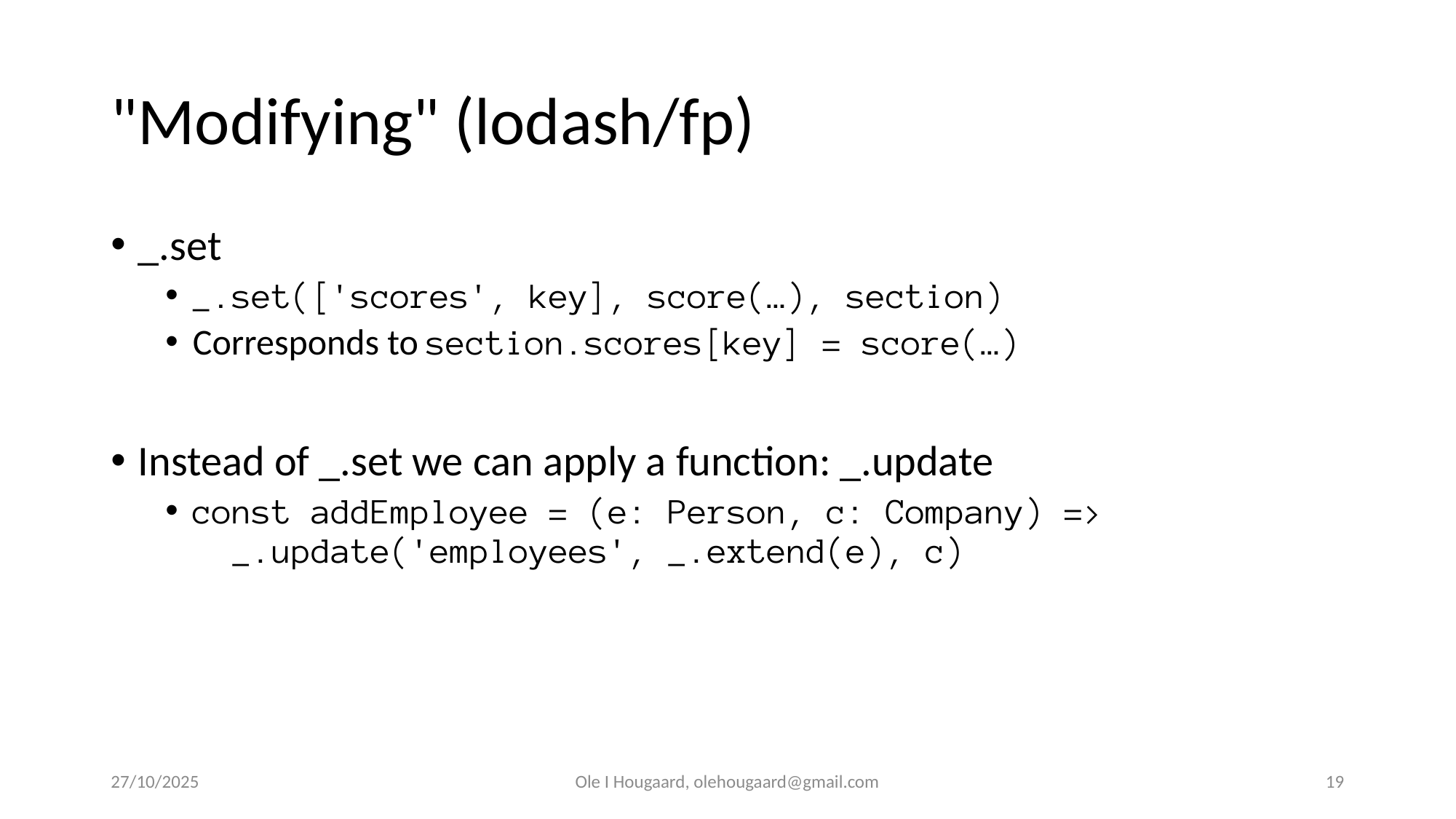

# "Modifying" (lodash/fp)
_.set
_.set(['scores', key], score(…), section)
Corresponds to section.scores[key] = score(…)

Instead of _.set we can apply a function: _.update
const addEmployee = (e: Person, c: Company) =>
  _.update('employees', _.extend(e), c)

27/10/2025
Ole I Hougaard, olehougaard@gmail.com
19